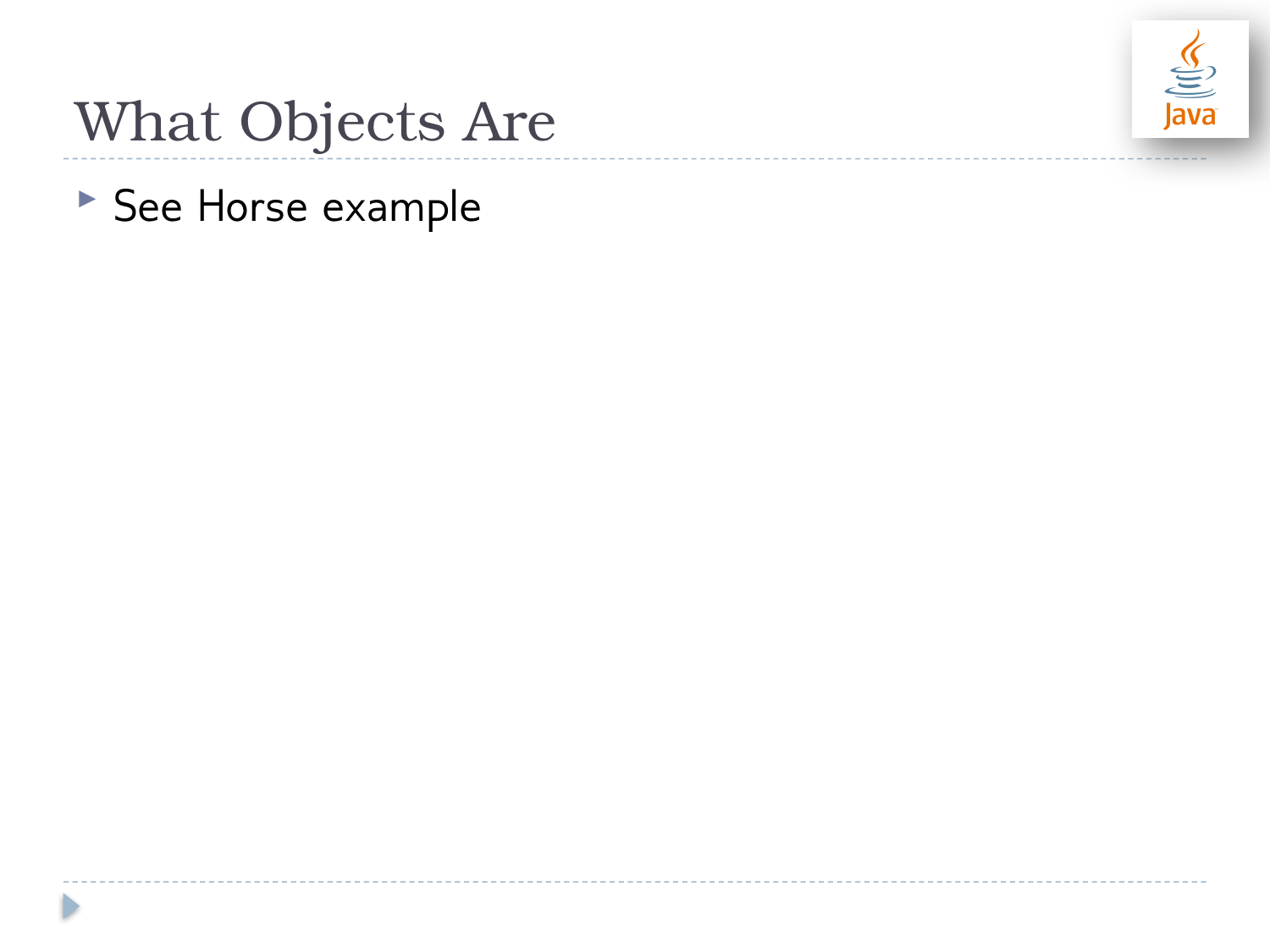

# What Objects Are
See Horse example